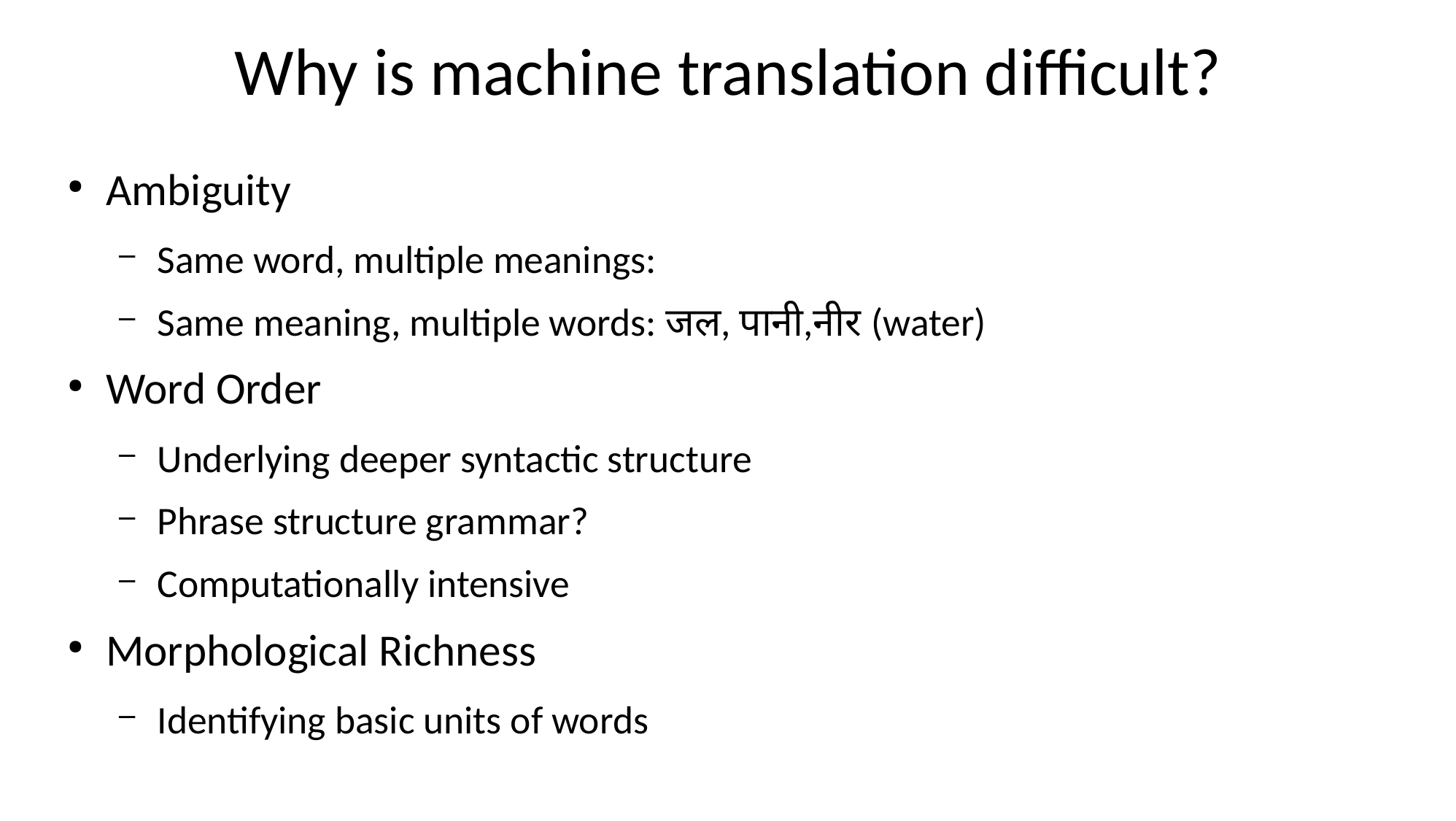

Why is machine translation difficult?
Ambiguity
Same word, multiple meanings:
Same meaning, multiple words: जल, पानी,नीर (water)
Word Order
Underlying deeper syntactic structure
Phrase structure grammar?
Computationally intensive
Morphological Richness
Identifying basic units of words